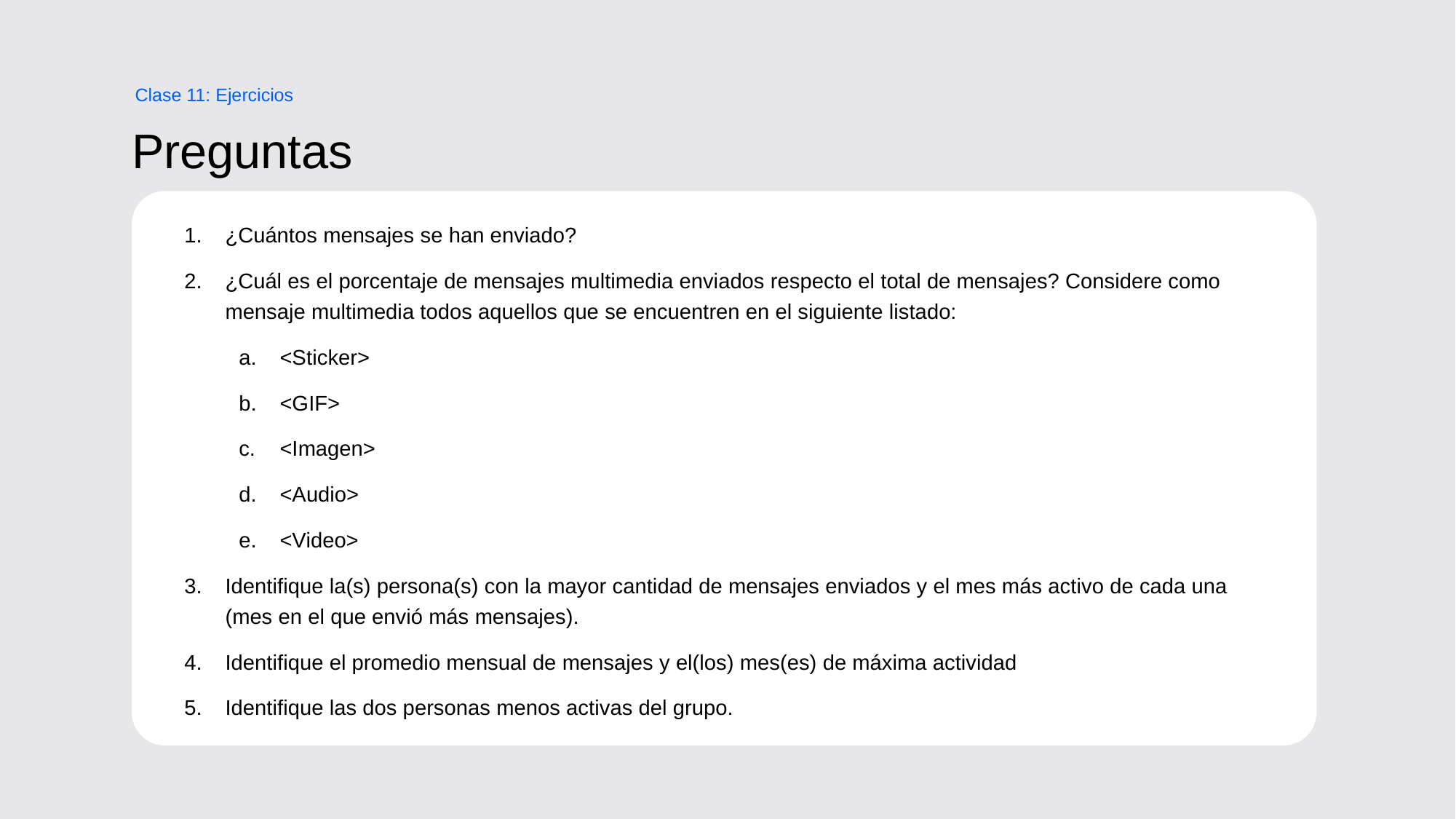

Clase 11: Ejercicios
# Preguntas
¿Cuántos mensajes se han enviado?
¿Cuál es el porcentaje de mensajes multimedia enviados respecto el total de mensajes? Considere como mensaje multimedia todos aquellos que se encuentren en el siguiente listado:
<Sticker>
<GIF>
<Imagen>
<Audio>
<Video>
Identifique la(s) persona(s) con la mayor cantidad de mensajes enviados y el mes más activo de cada una (mes en el que envió más mensajes).
Identifique el promedio mensual de mensajes y el(los) mes(es) de máxima actividad
Identifique las dos personas menos activas del grupo.